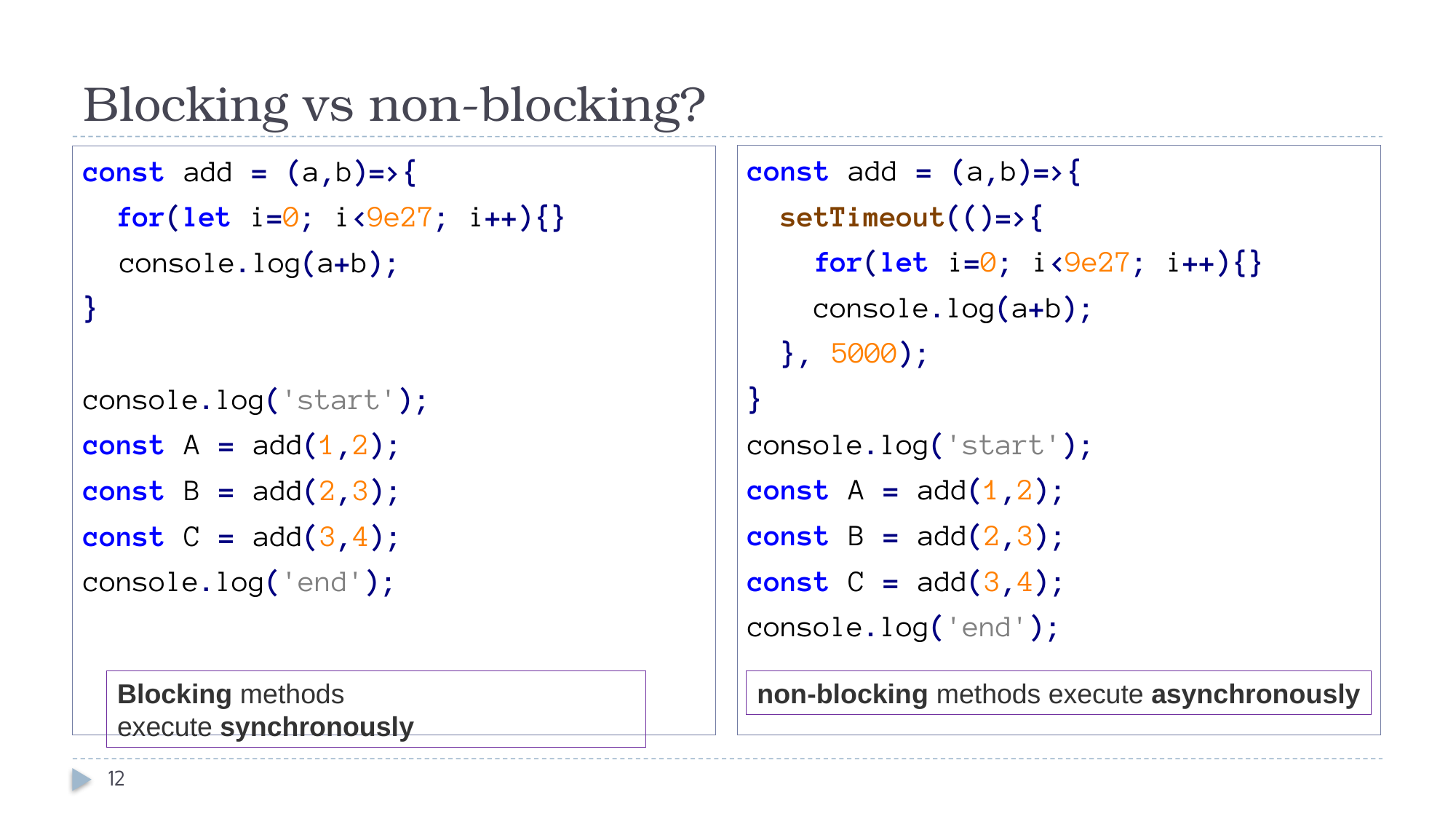

# Blocking vs non-blocking?
const add = (a,b)=>{
  setTimeout(()=>{
    for(let i=0; i<9e27; i++){}
    console.log(a+b);
  }, 5000);
}
console.log('start');
const A = add(1,2);
const B = add(2,3);
const C = add(3,4);
console.log('end');

const add = (a,b)=>{
  for(let i=0; i<9e27; i++){}
  console.log(a+b);
}

console.log('start');
const A = add(1,2);
const B = add(2,3);
const C = add(3,4);
console.log('end');

Blocking methods execute synchronously
non-blocking methods execute asynchronously
12